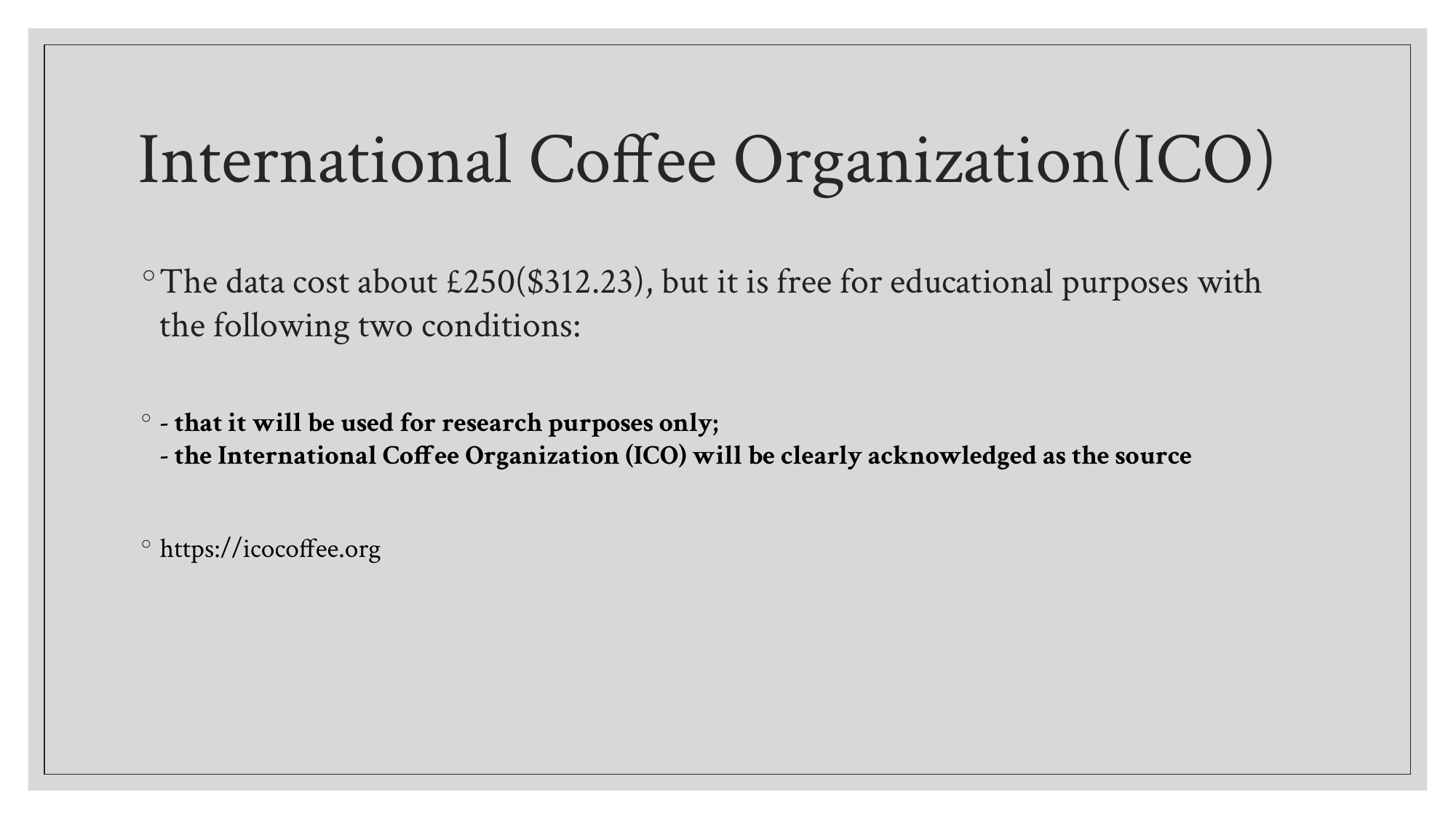

# International Coffee Organization(ICO)
The data cost about £250($312.23), but it is free for educational purposes with the following two conditions:

- that it will be used for research purposes only;
- the International Coffee Organization (ICO) will be clearly acknowledged as the source

https://icocoffee.org